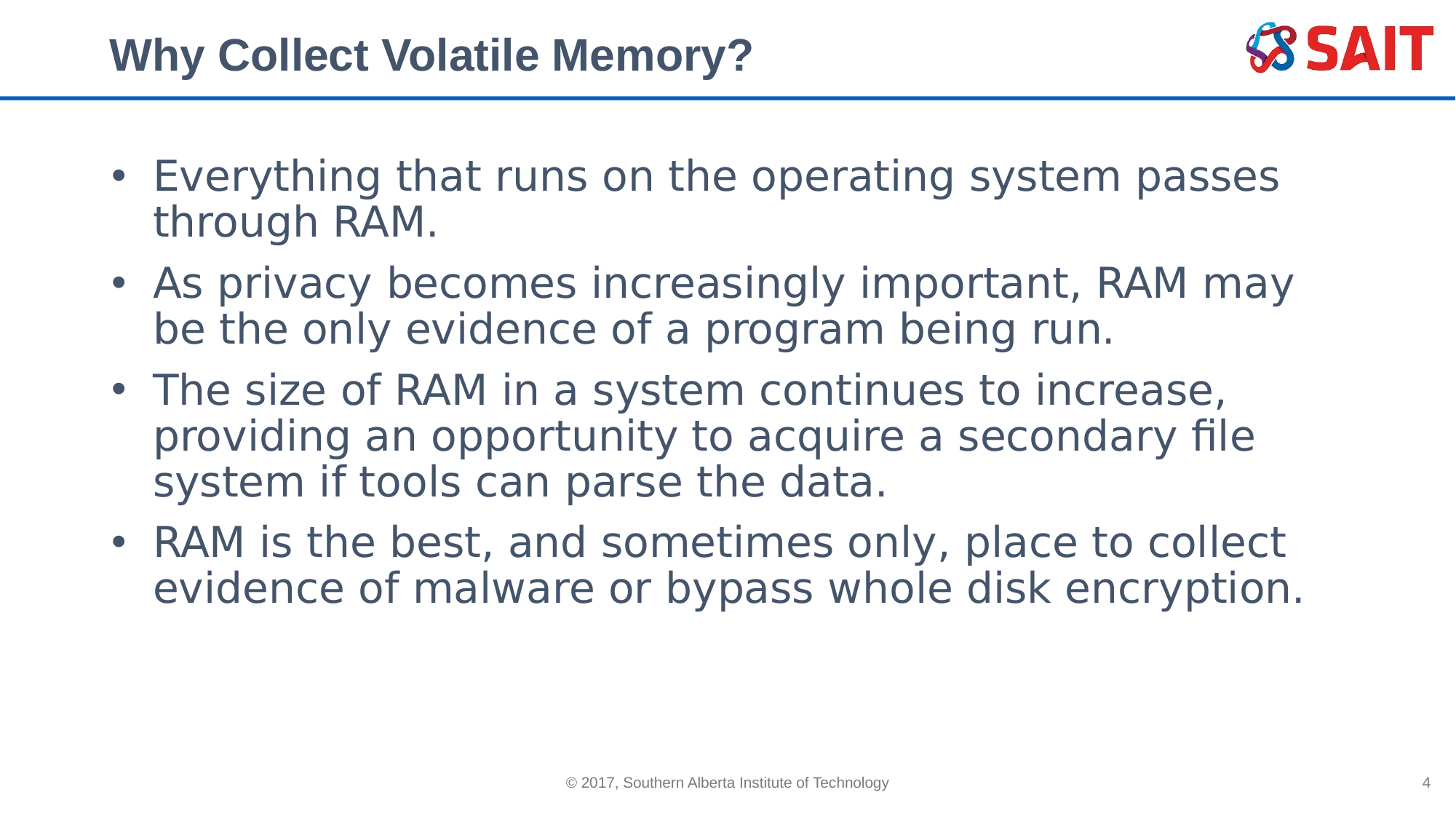

# Why Collect Volatile Memory?
Everything that runs on the operating system passes through RAM.
As privacy becomes increasingly important, RAM may be the only evidence of a program being run.
The size of RAM in a system continues to increase, providing an opportunity to acquire a secondary file system if tools can parse the data.
RAM is the best, and sometimes only, place to collect evidence of malware or bypass whole disk encryption.